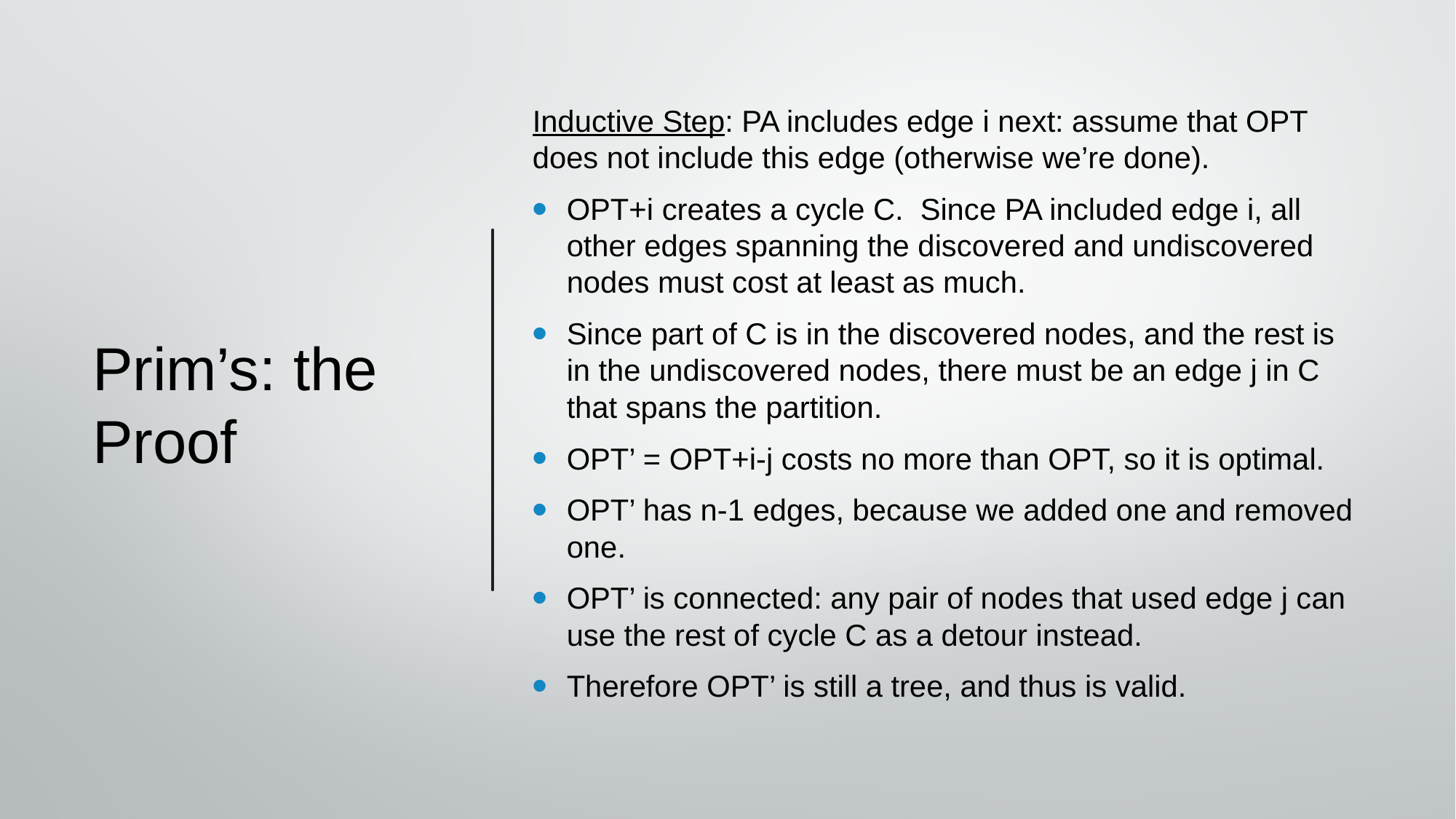

# Prim’s: the Proof
Inductive Step: PA includes edge i next: assume that OPT does not include this edge (otherwise we’re done).
OPT+i creates a cycle C.  Since PA included edge i, all other edges spanning the discovered and undiscovered nodes must cost at least as much.
Since part of C is in the discovered nodes, and the rest is in the undiscovered nodes, there must be an edge j in C that spans the partition.
OPT’ = OPT+i-j costs no more than OPT, so it is optimal.
OPT’ has n-1 edges, because we added one and removed one.
OPT’ is connected: any pair of nodes that used edge j can use the rest of cycle C as a detour instead.
Therefore OPT’ is still a tree, and thus is valid.